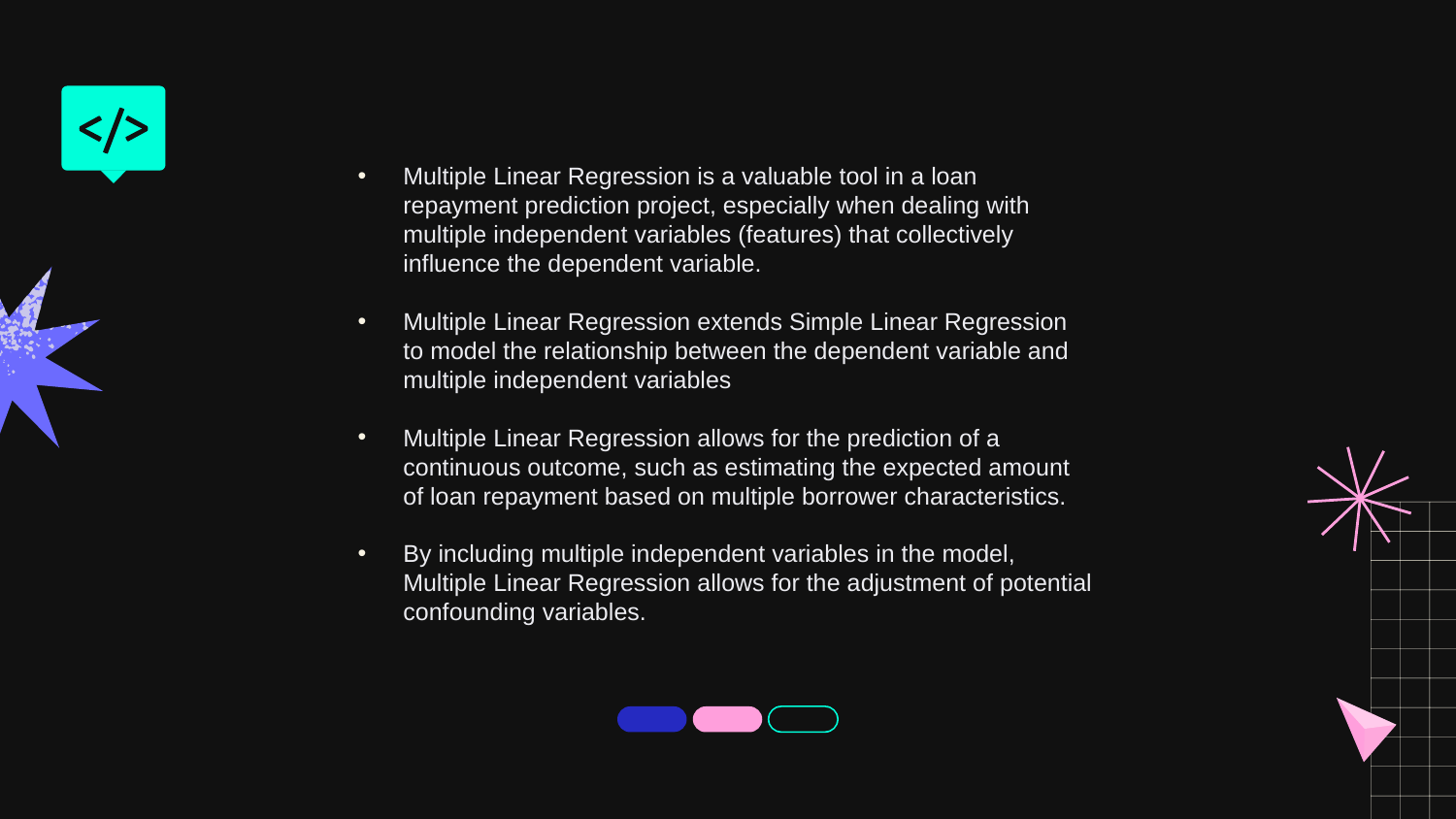

Multiple Linear Regression is a valuable tool in a loan repayment prediction project, especially when dealing with multiple independent variables (features) that collectively influence the dependent variable.

Multiple Linear Regression extends Simple Linear Regression to model the relationship between the dependent variable and multiple independent variables

Multiple Linear Regression allows for the prediction of a continuous outcome, such as estimating the expected amount of loan repayment based on multiple borrower characteristics.

By including multiple independent variables in the model, Multiple Linear Regression allows for the adjustment of potential confounding variables.